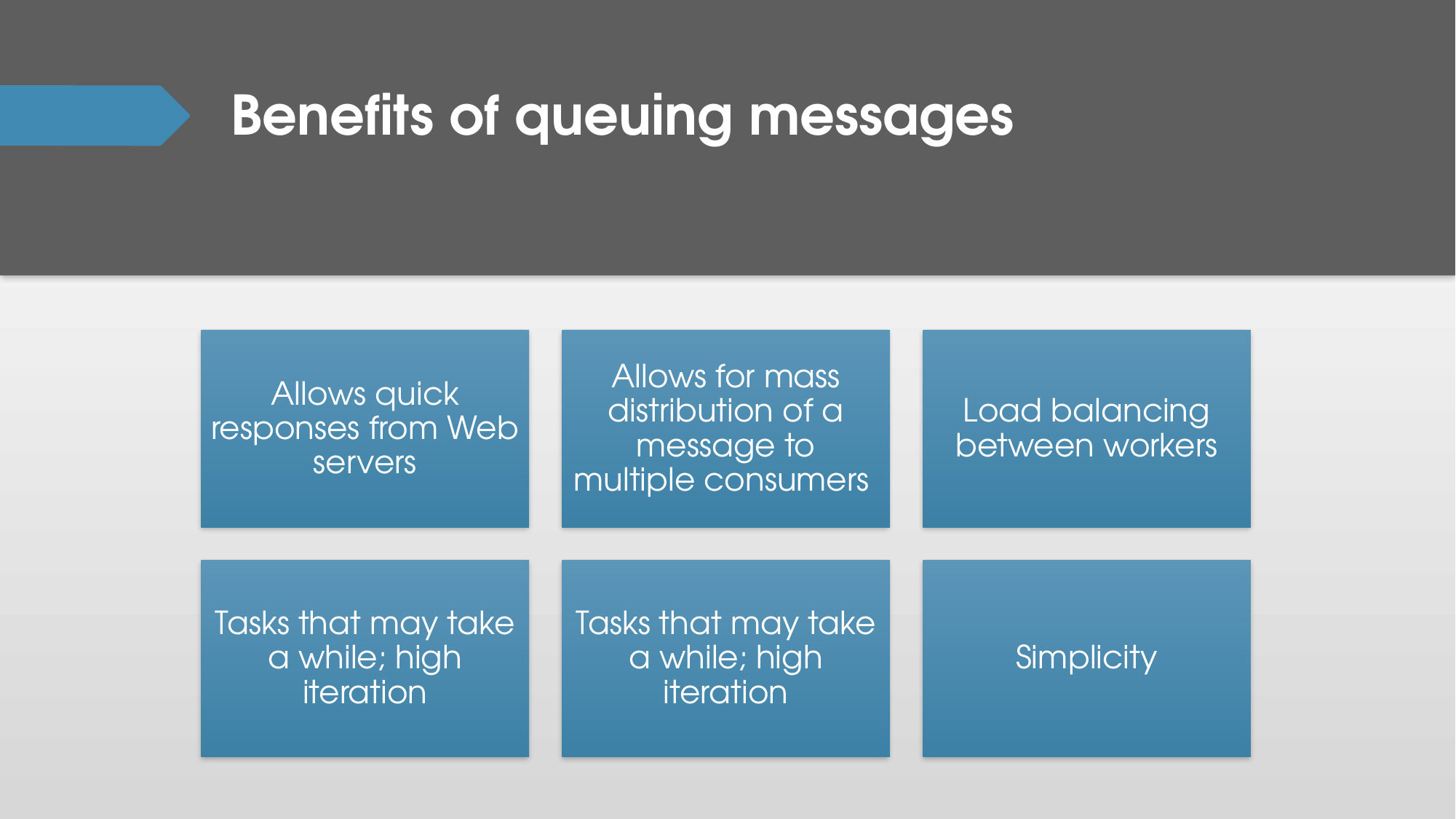

# Benefits of queuing messages

Allows quick responses from Web servers
Allows for mass distribution of a message to multiple consumers
Load balancing between workers
Tasks that may take a while; high iteration
Tasks that may take a while; high iteration
Simplicity